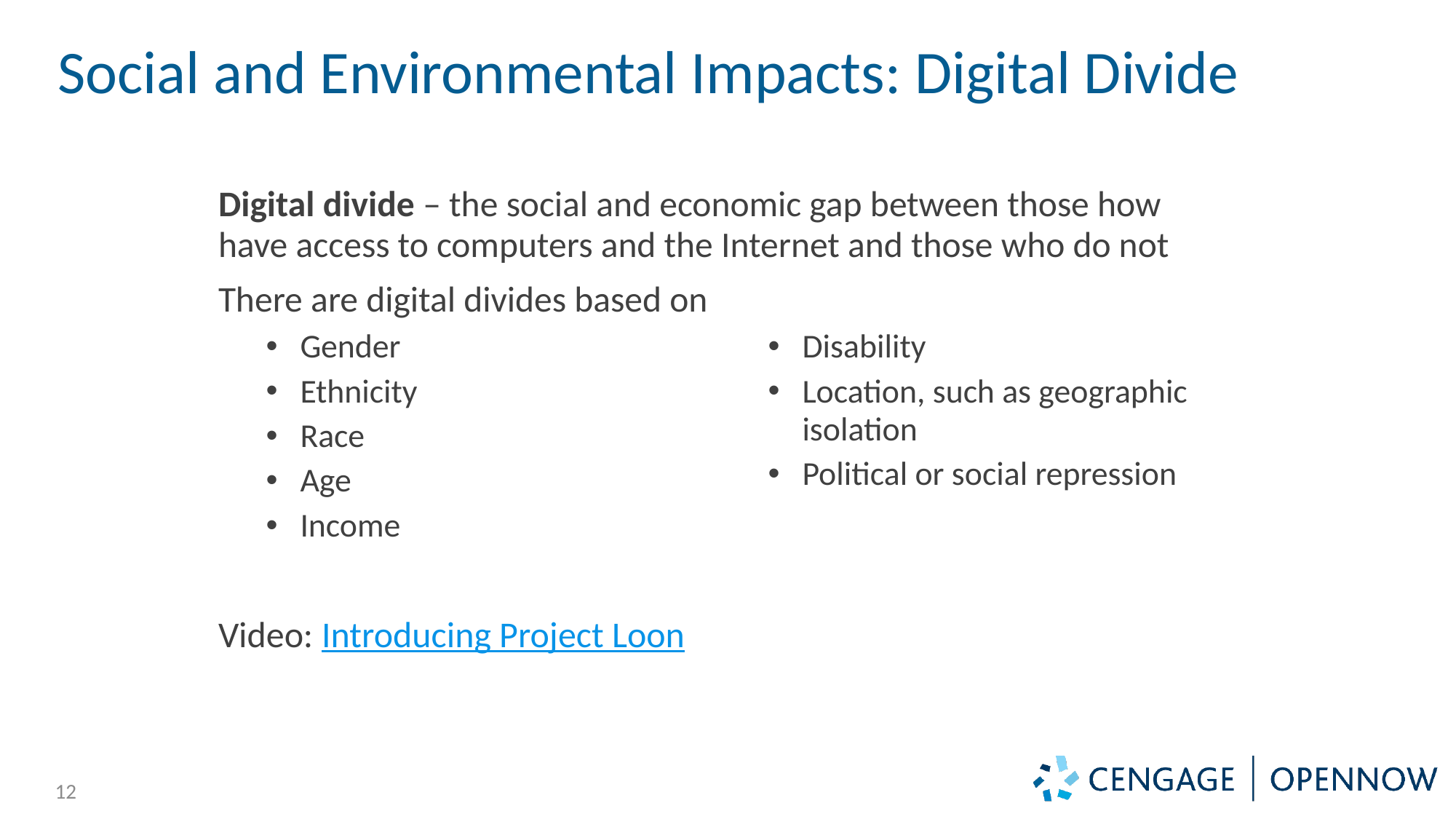

# Social and Environmental Impacts: Digital Divide
Digital divide – the social and economic gap between those how have access to computers and the Internet and those who do not
There are digital divides based on
Gender
Ethnicity
Race
Age
Income

Disability
Location, such as geographic isolation
Political or social repression

Video: Introducing Project Loon